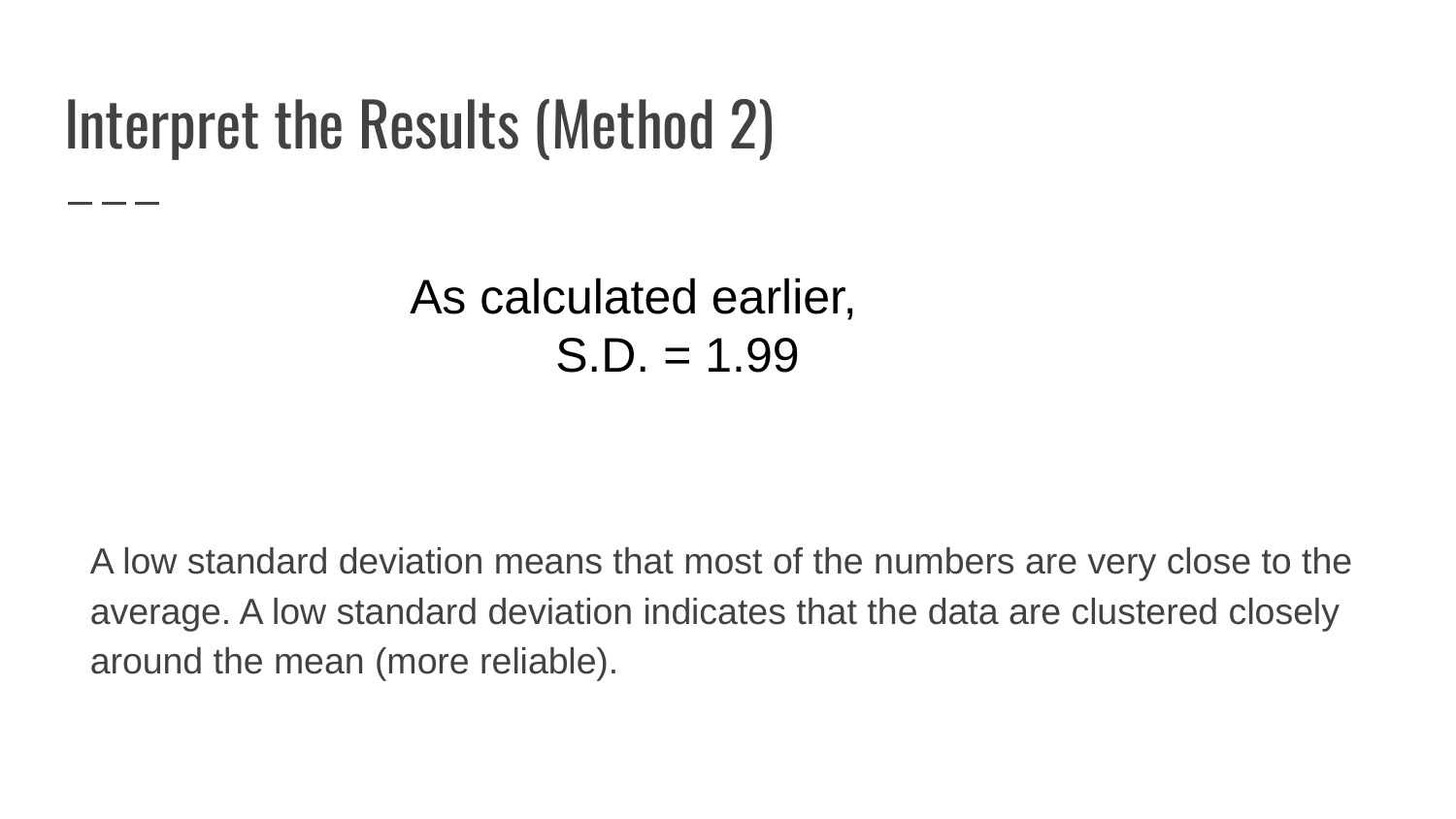

# Interpret the Results (Method 2)
As calculated earlier,
S.D. = 1.99
A low standard deviation means that most of the numbers are very close to the average. A low standard deviation indicates that the data are clustered closely around the mean (more reliable).